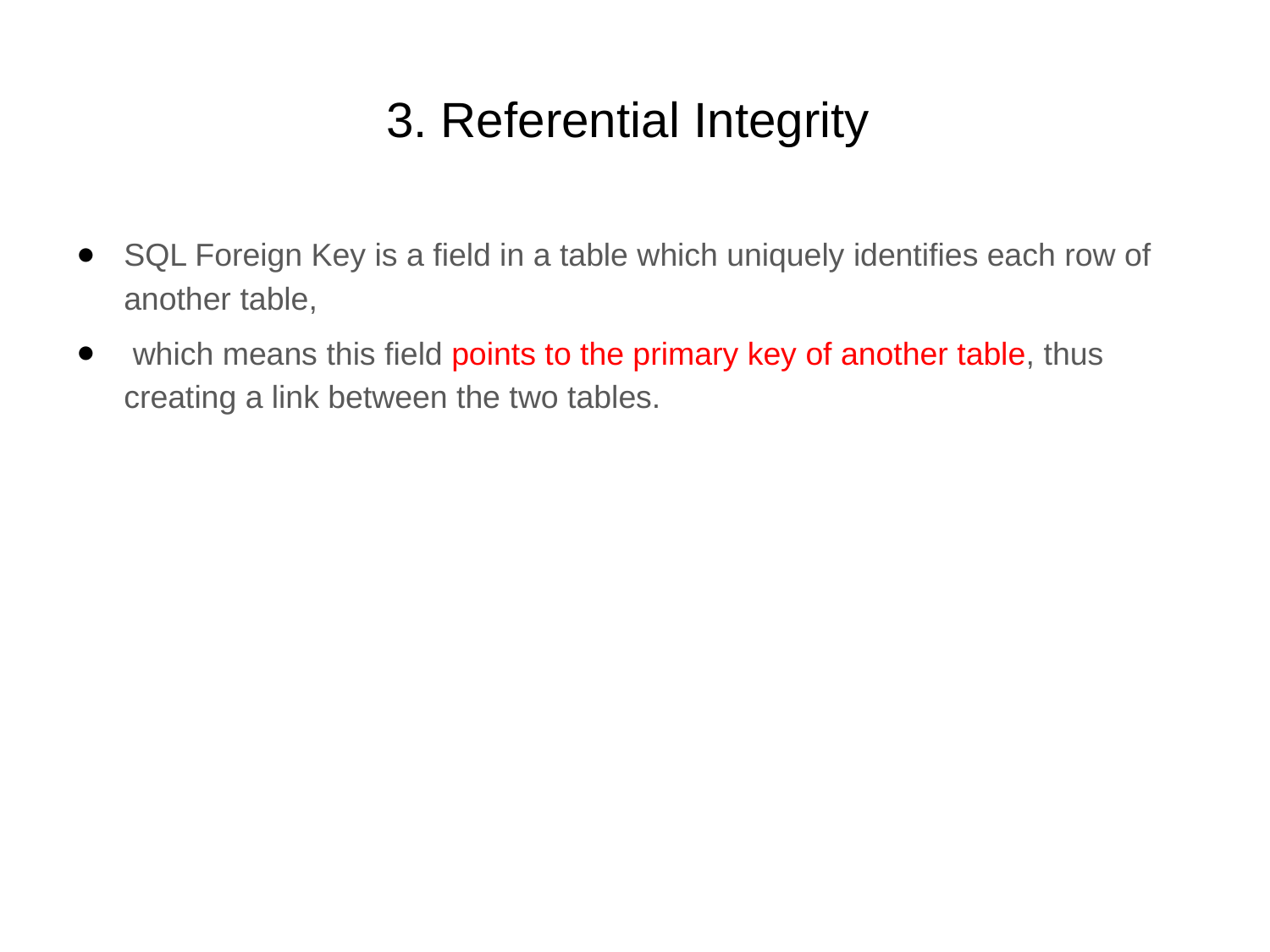

# 3. Referential Integrity
SQL Foreign Key is a field in a table which uniquely identifies each row of another table,
 which means this field points to the primary key of another table, thus creating a link between the two tables.